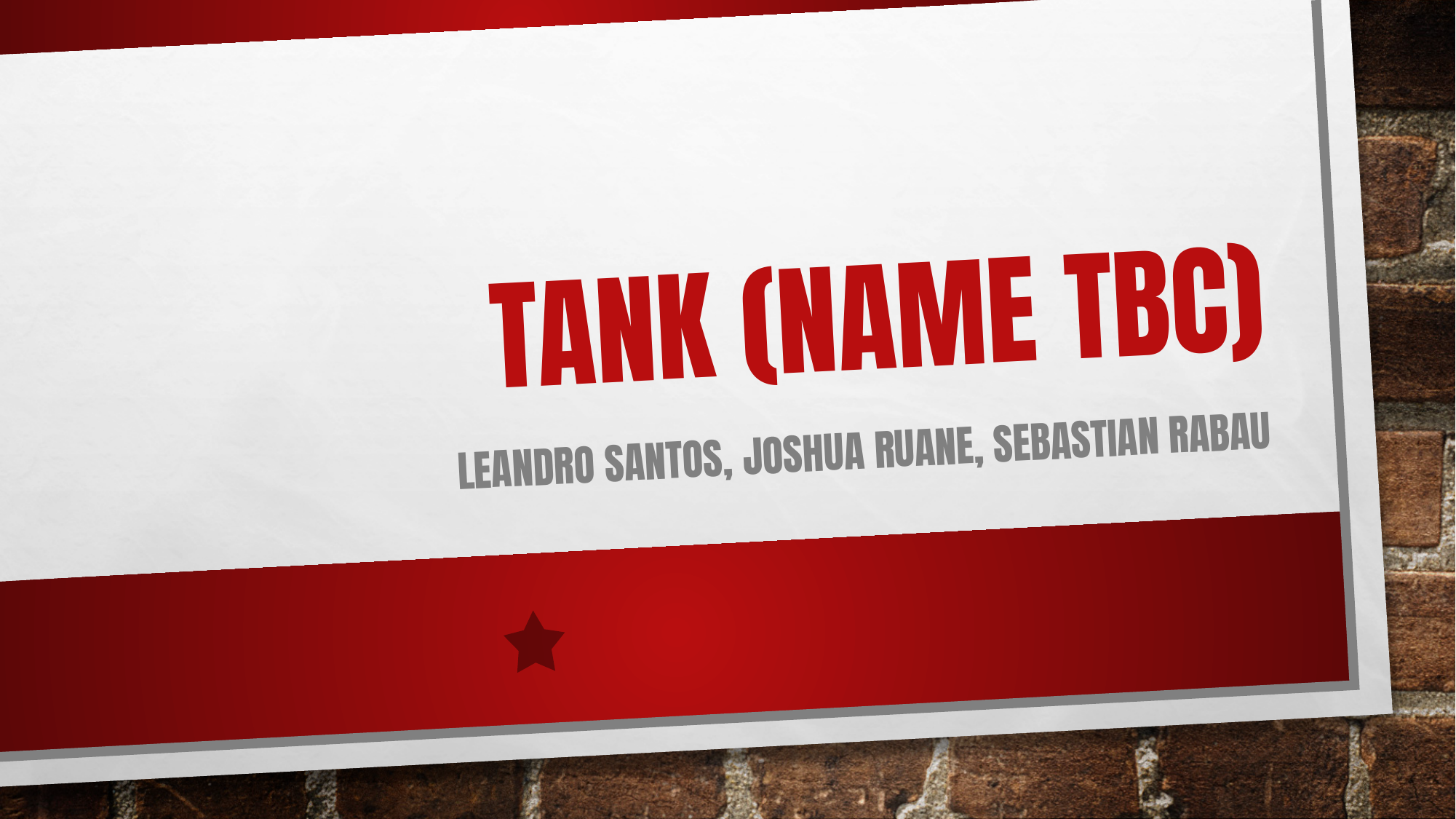

# Tank (Name TBC)
Leandro santos, Joshua Ruane, Sebastian rabau